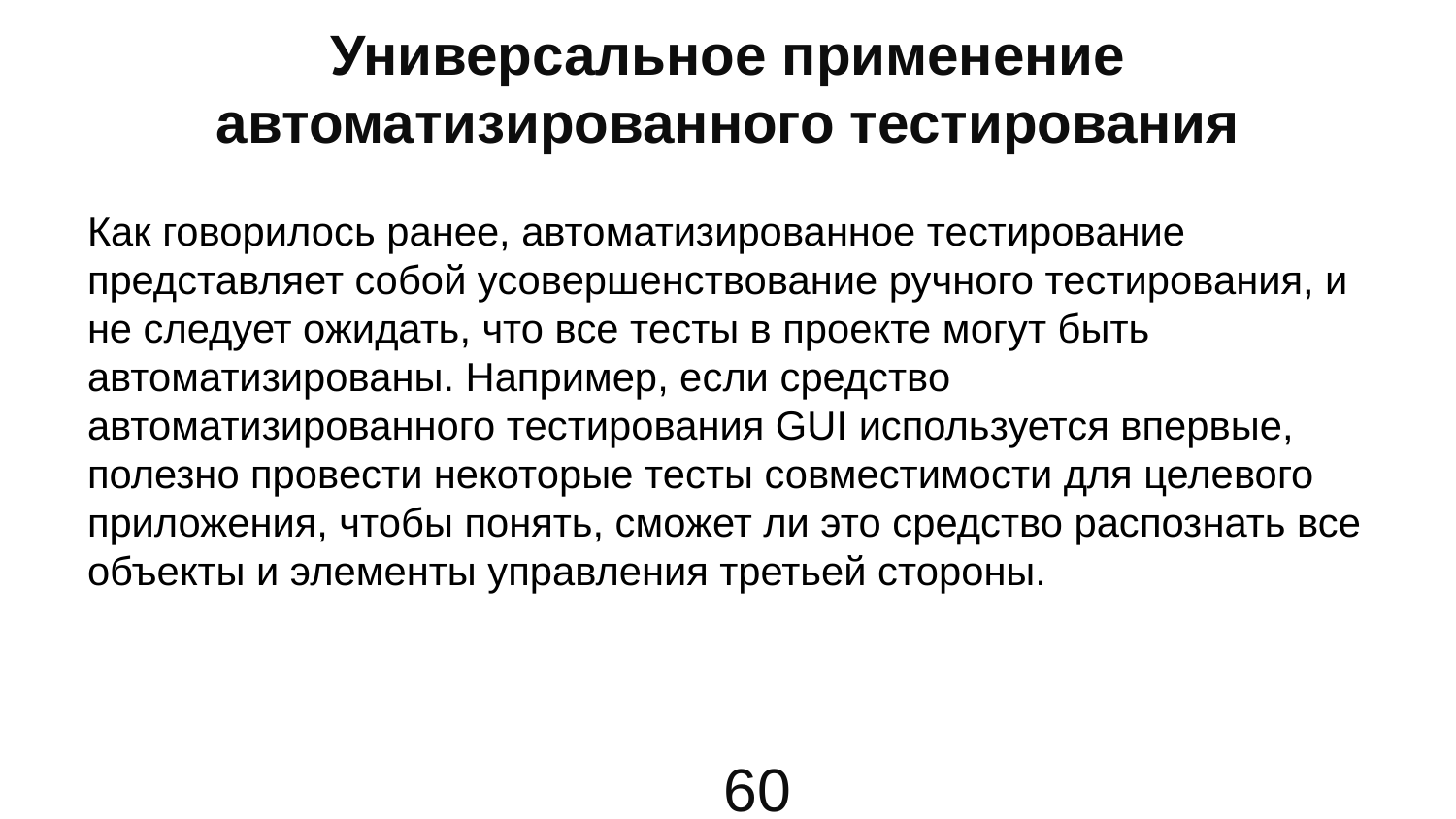

# Универсальное применение автоматизированного тестирования
Как говорилось ранее, автоматизированное тестирование представляет собой усовершенствование ручного тестирования, и не следует ожидать, что все тесты в проекте могут быть автоматизированы. Например, если средство автоматизированного тестирования GUI используется впервые, полезно провести некоторые тесты совместимости для целевого прило­жения, чтобы понять, сможет ли это средство распознать все объекты и элементы управления третьей стороны.
60